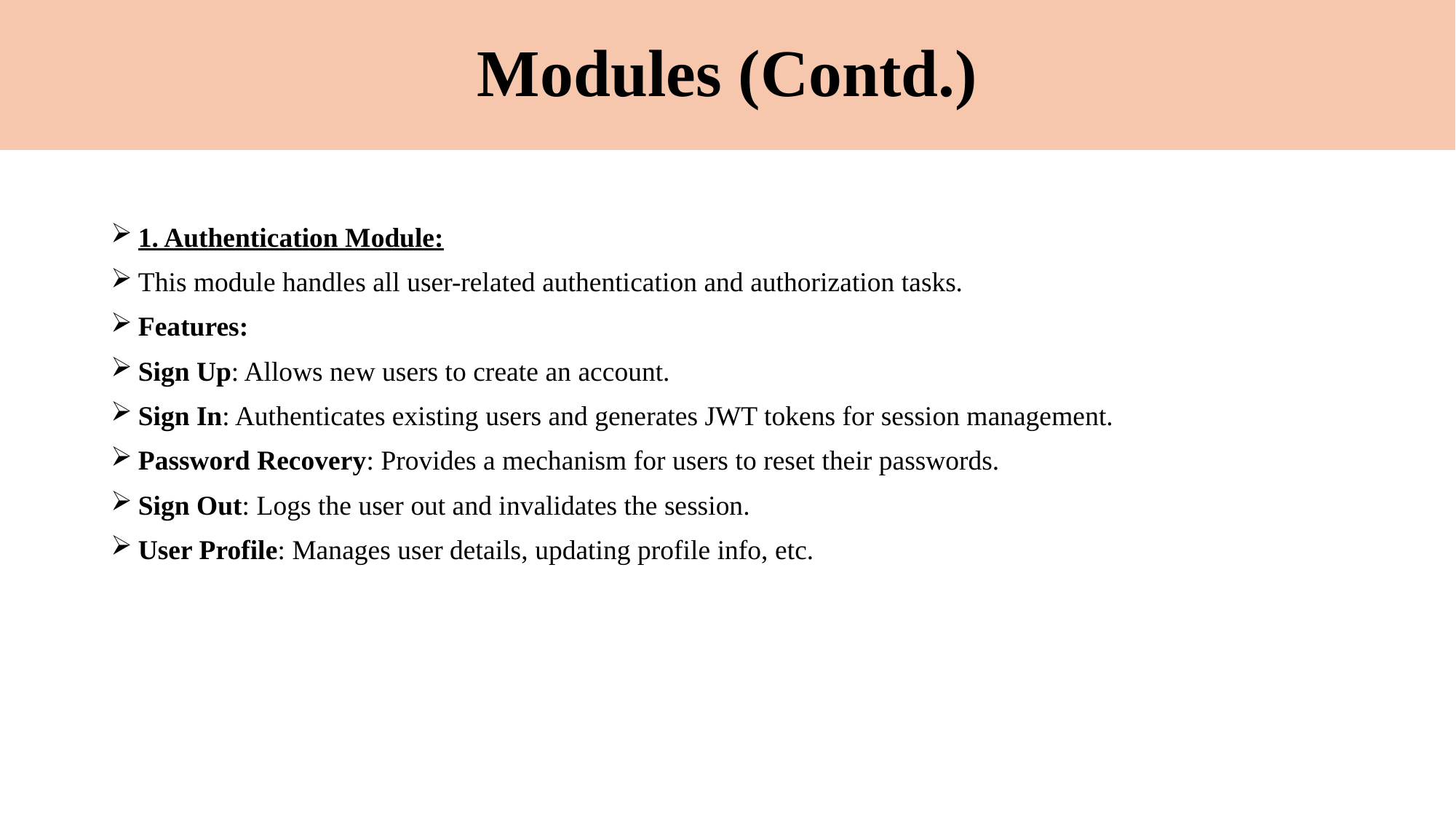

# Modules (Contd.)
1. Authentication Module:
This module handles all user-related authentication and authorization tasks.
Features:
Sign Up: Allows new users to create an account.
Sign In: Authenticates existing users and generates JWT tokens for session management.
Password Recovery: Provides a mechanism for users to reset their passwords.
Sign Out: Logs the user out and invalidates the session.
User Profile: Manages user details, updating profile info, etc.